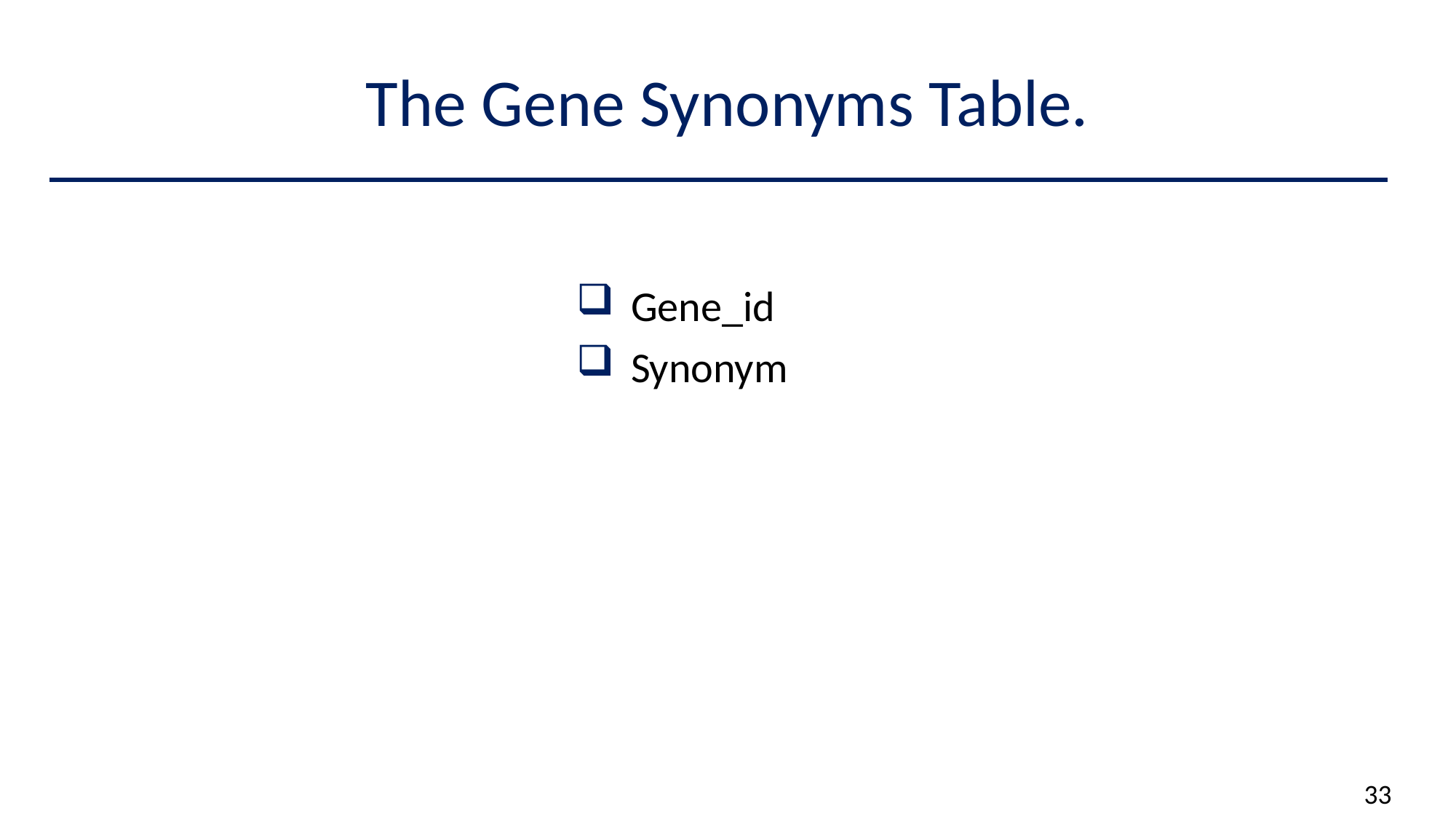

# The Gene Synonyms Table.
Gene_id
Synonym
33